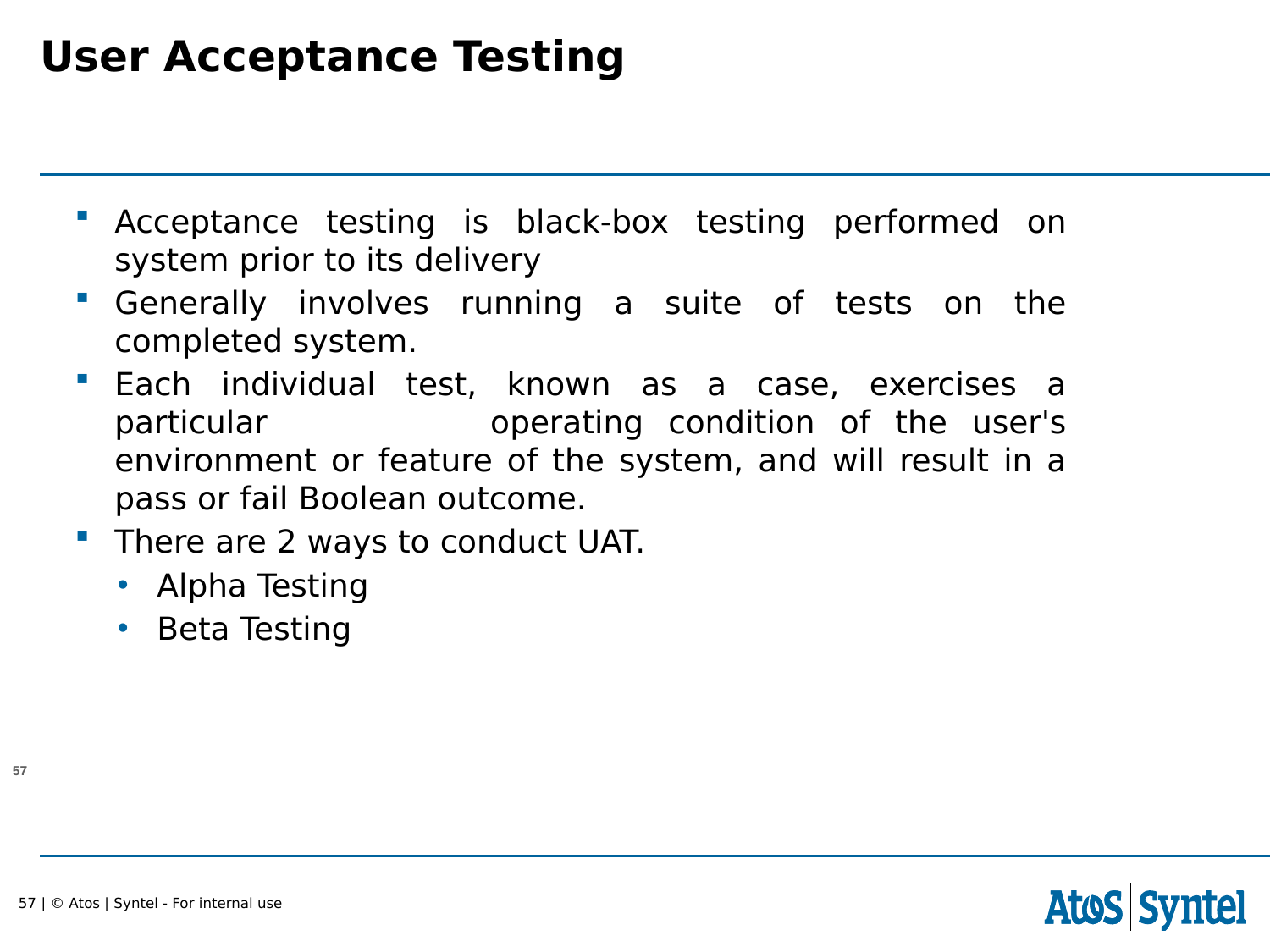

# User Acceptance Testing
Acceptance testing is black-box testing performed on system prior to its delivery
Generally involves running a suite of tests on the completed system.
Each individual test, known as a case, exercises a particular         operating condition of the user's environment or feature of the system, and will result in a pass or fail Boolean outcome.
There are 2 ways to conduct UAT.
Alpha Testing
Beta Testing

57